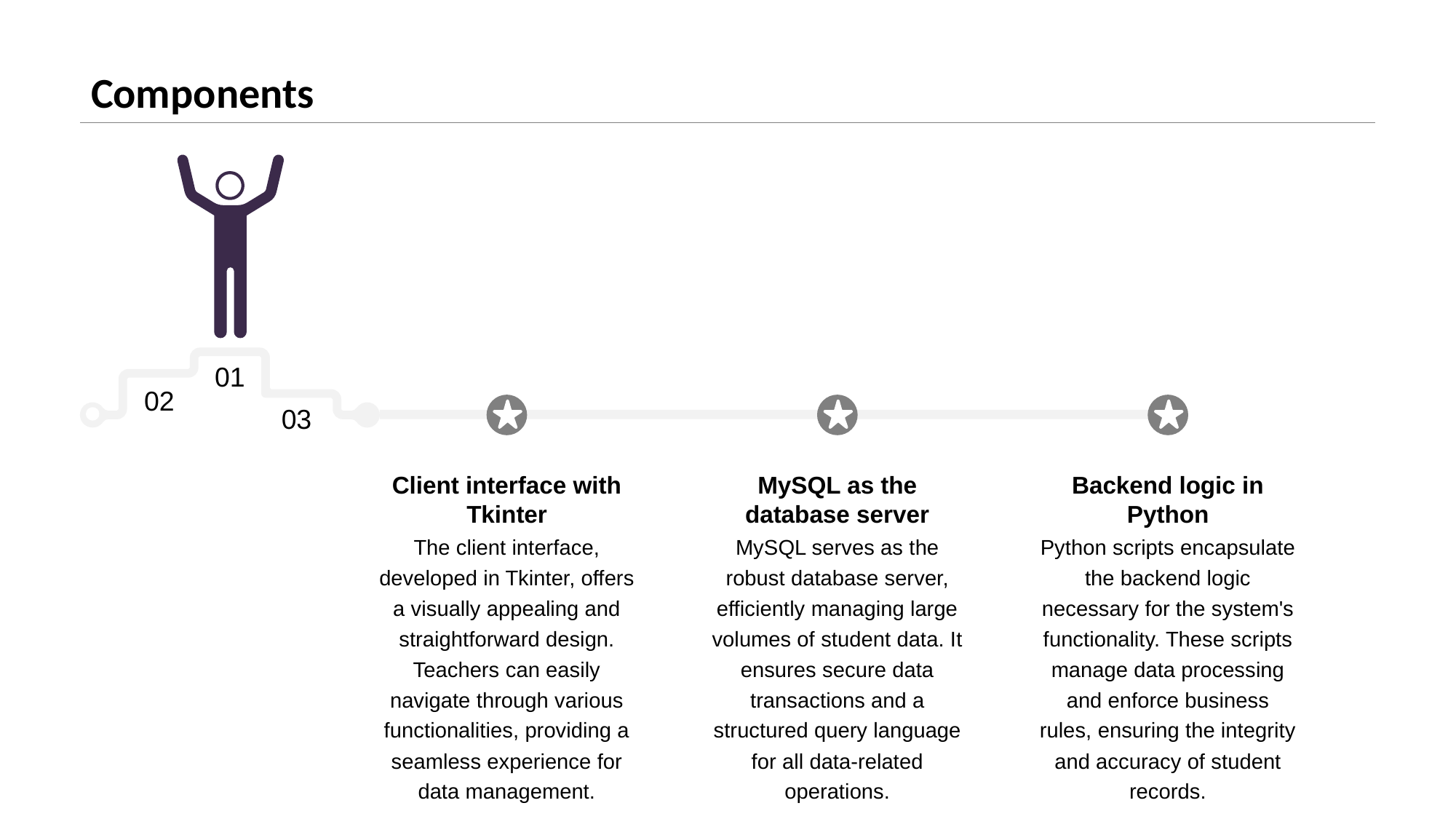

# Components

01
02

03

Client interface with Tkinter
MySQL as the database server
Backend logic in Python
The client interface, developed in Tkinter, offers a visually appealing and straightforward design. Teachers can easily navigate through various functionalities, providing a seamless experience for data management.
MySQL serves as the robust database server, efficiently managing large volumes of student data. It ensures secure data transactions and a structured query language for all data-related operations.
Python scripts encapsulate the backend logic necessary for the system's functionality. These scripts manage data processing and enforce business rules, ensuring the integrity and accuracy of student records.